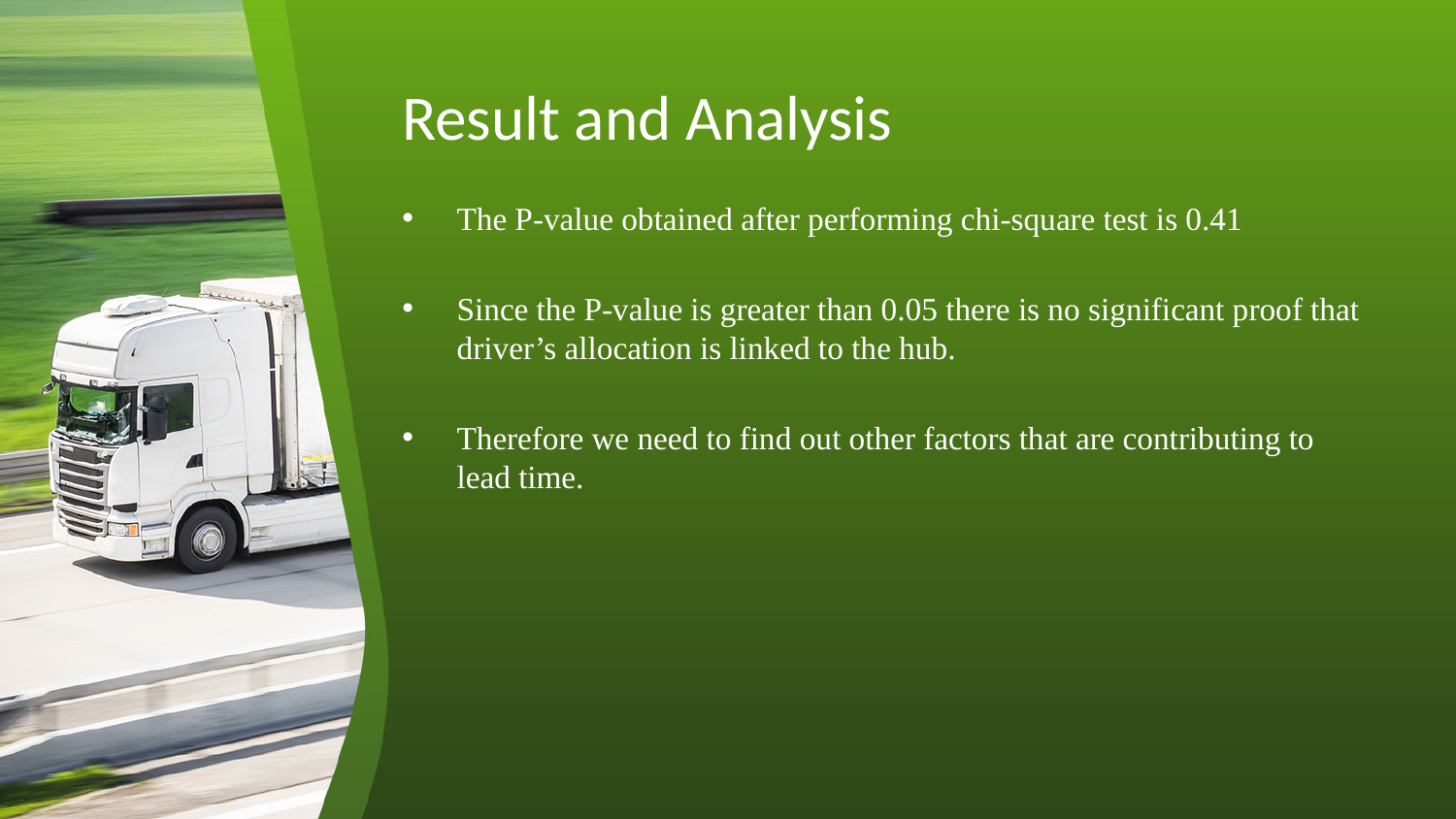

# Result and Analysis
The P-value obtained after performing chi-square test is 0.41

Since the P-value is greater than 0.05 there is no significant proof that driver’s allocation is linked to the hub.

Therefore we need to find out other factors that are contributing to lead time.